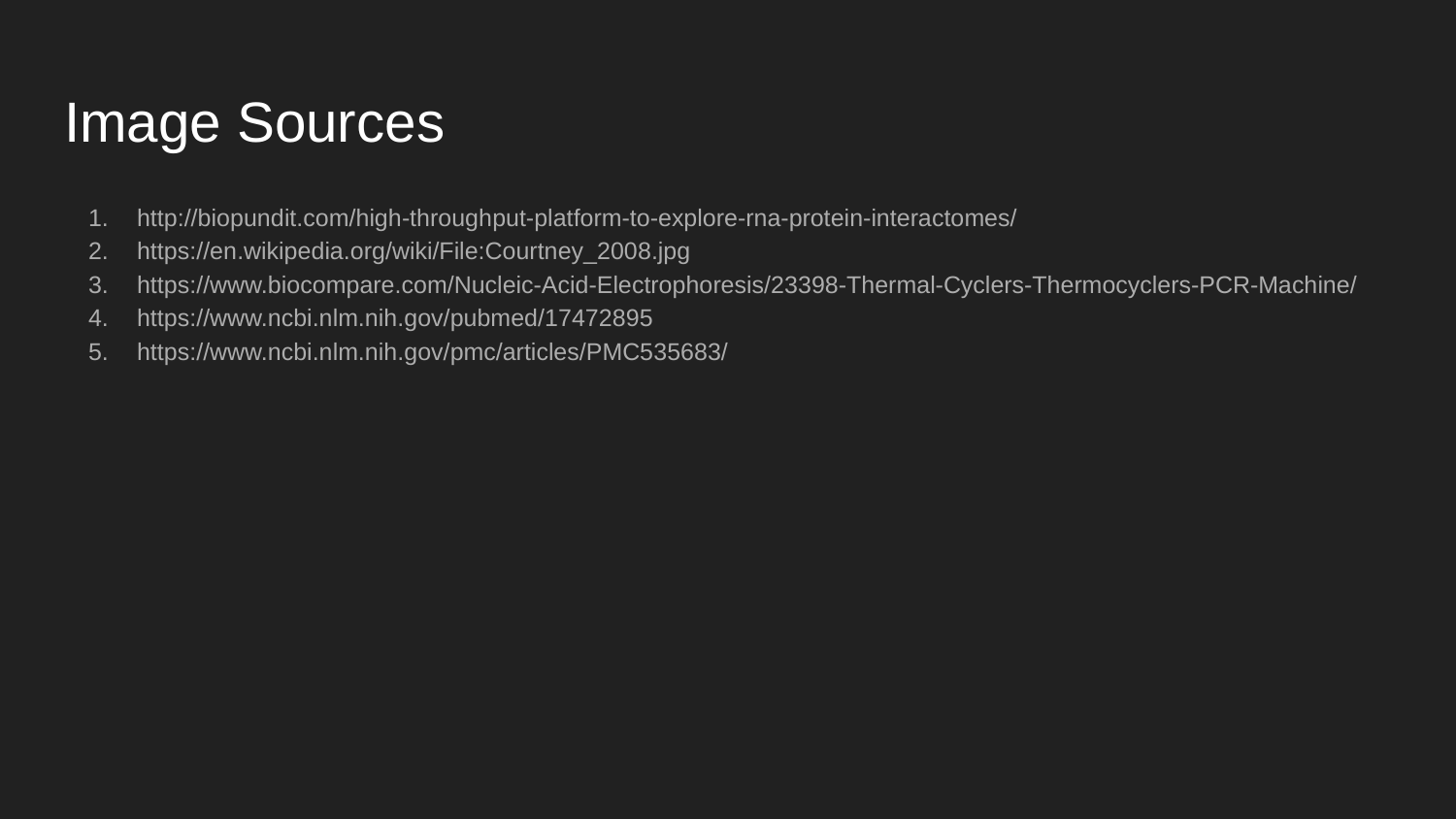

# Image Sources
http://biopundit.com/high-throughput-platform-to-explore-rna-protein-interactomes/
https://en.wikipedia.org/wiki/File:Courtney_2008.jpg
https://www.biocompare.com/Nucleic-Acid-Electrophoresis/23398-Thermal-Cyclers-Thermocyclers-PCR-Machine/
https://www.ncbi.nlm.nih.gov/pubmed/17472895
https://www.ncbi.nlm.nih.gov/pmc/articles/PMC535683/